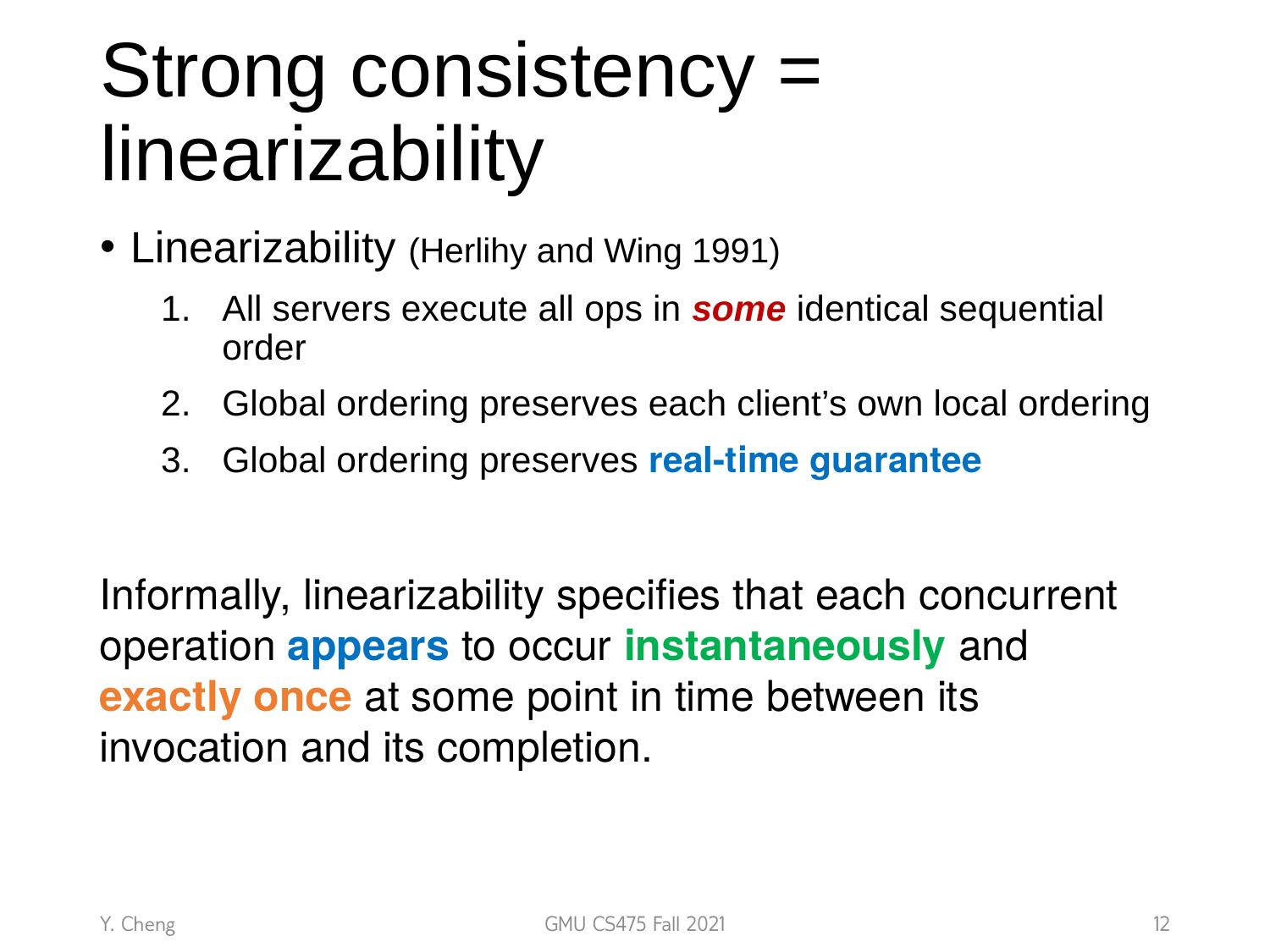

# Strong consistency = linearizability
Linearizability (Herlihy and Wing 1991)
All servers execute all ops in some identical sequential order
Global ordering preserves each client’s own local ordering
Global ordering preserves real-time guarantee

Informally, linearizability specifies that each concurrent operation appears to occur instantaneously and exactly once at some point in time between its invocation and its completion.
Y. Cheng
GMU CS475 Fall 2021
12